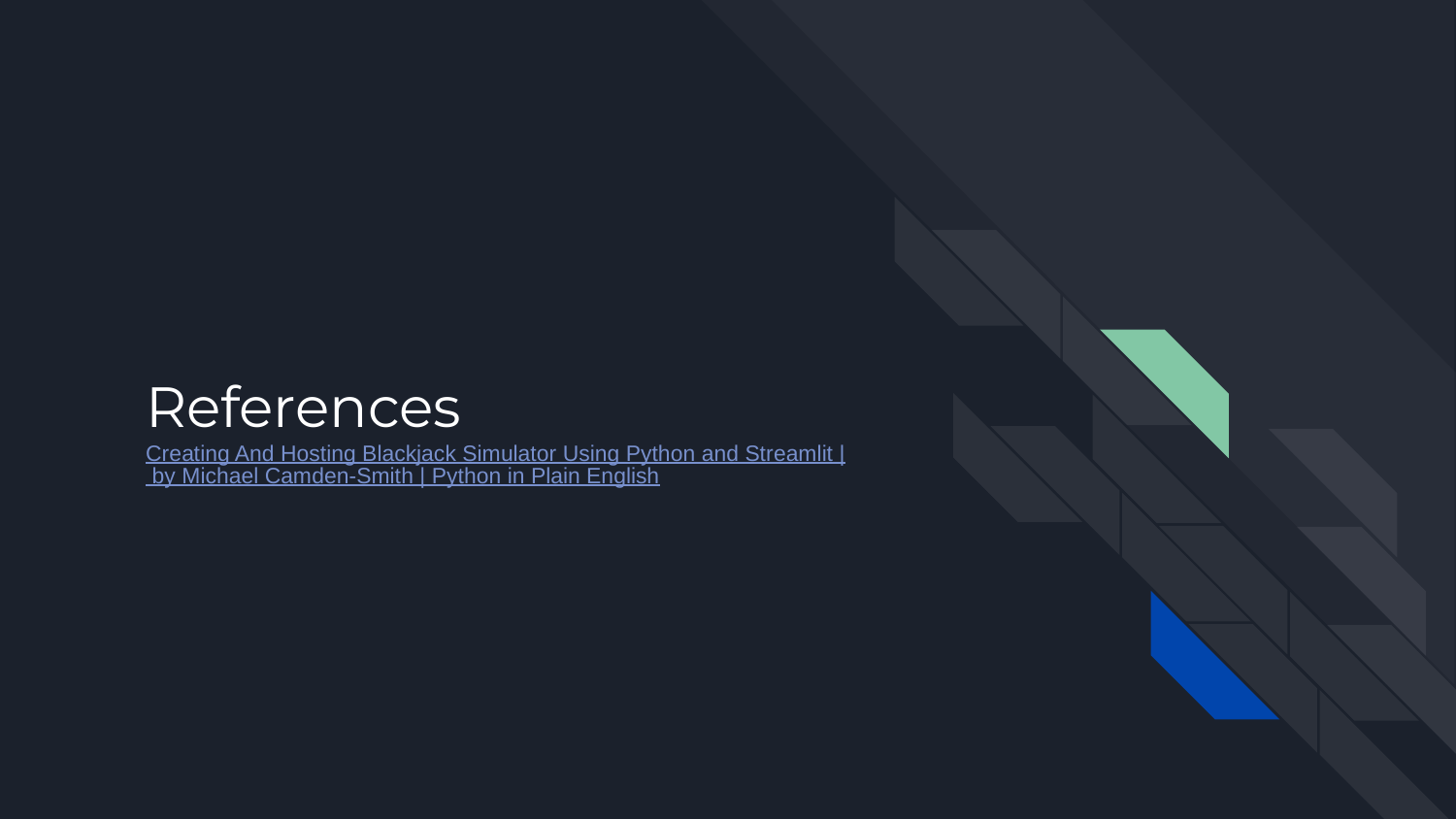

# References
Creating And Hosting Blackjack Simulator Using Python and Streamlit | by Michael Camden-Smith | Python in Plain English